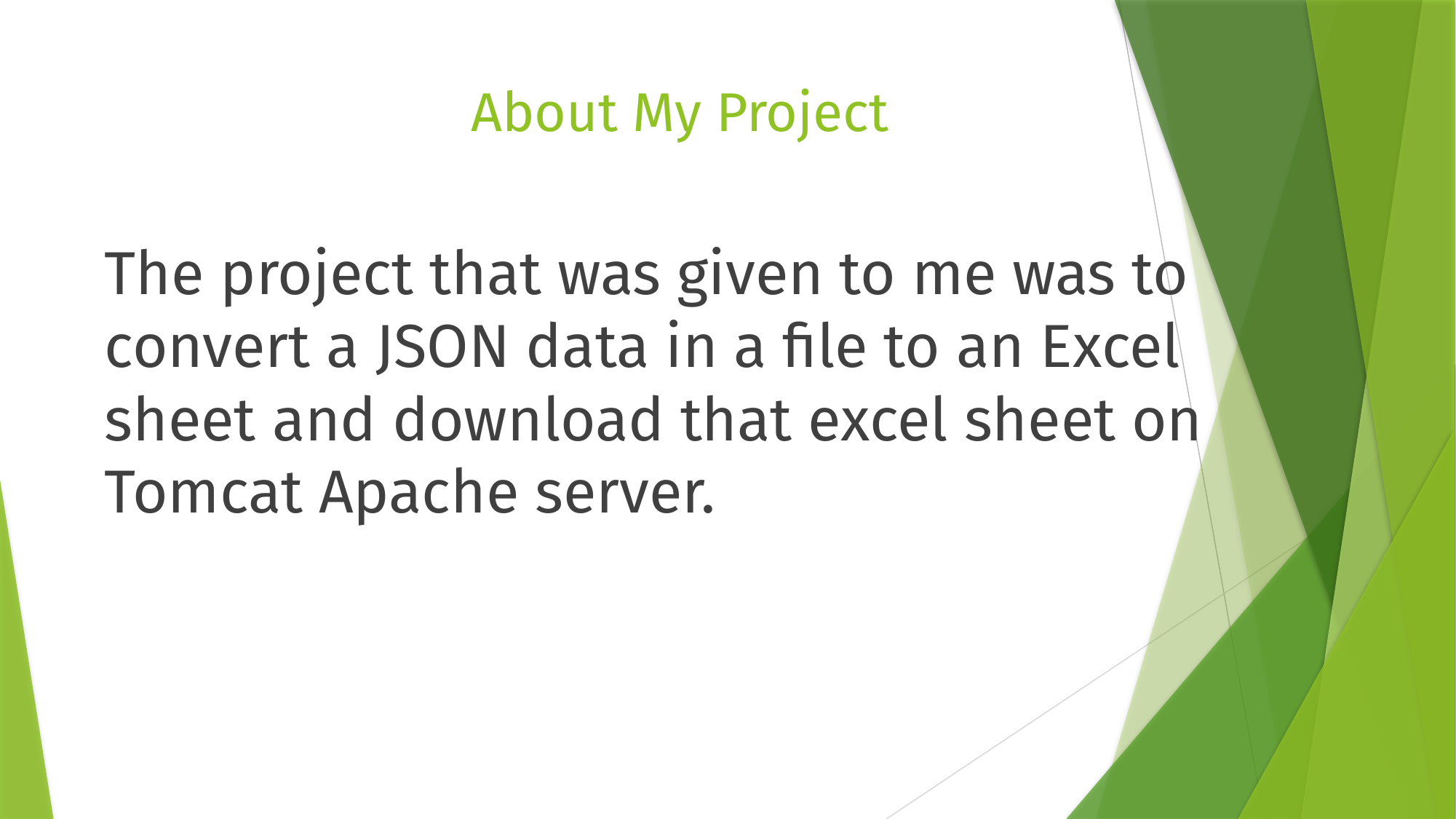

# About My Project
The project that was given to me was to convert a JSON data in a file to an Excel sheet and download that excel sheet on Tomcat Apache server.